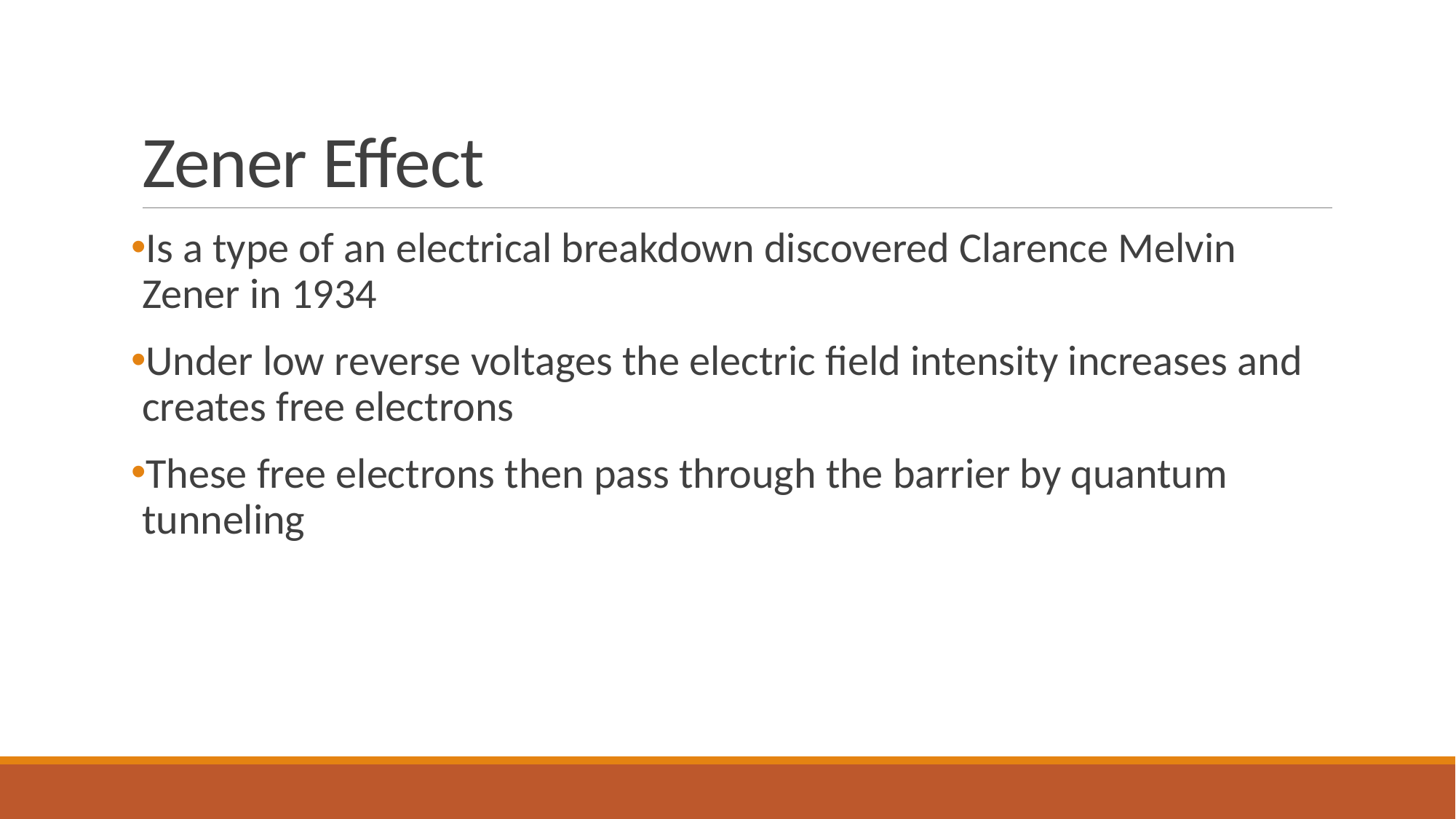

# Zener Effect
Is a type of an electrical breakdown discovered Clarence Melvin Zener in 1934
Under low reverse voltages the electric field intensity increases and creates free electrons
These free electrons then pass through the barrier by quantum tunneling